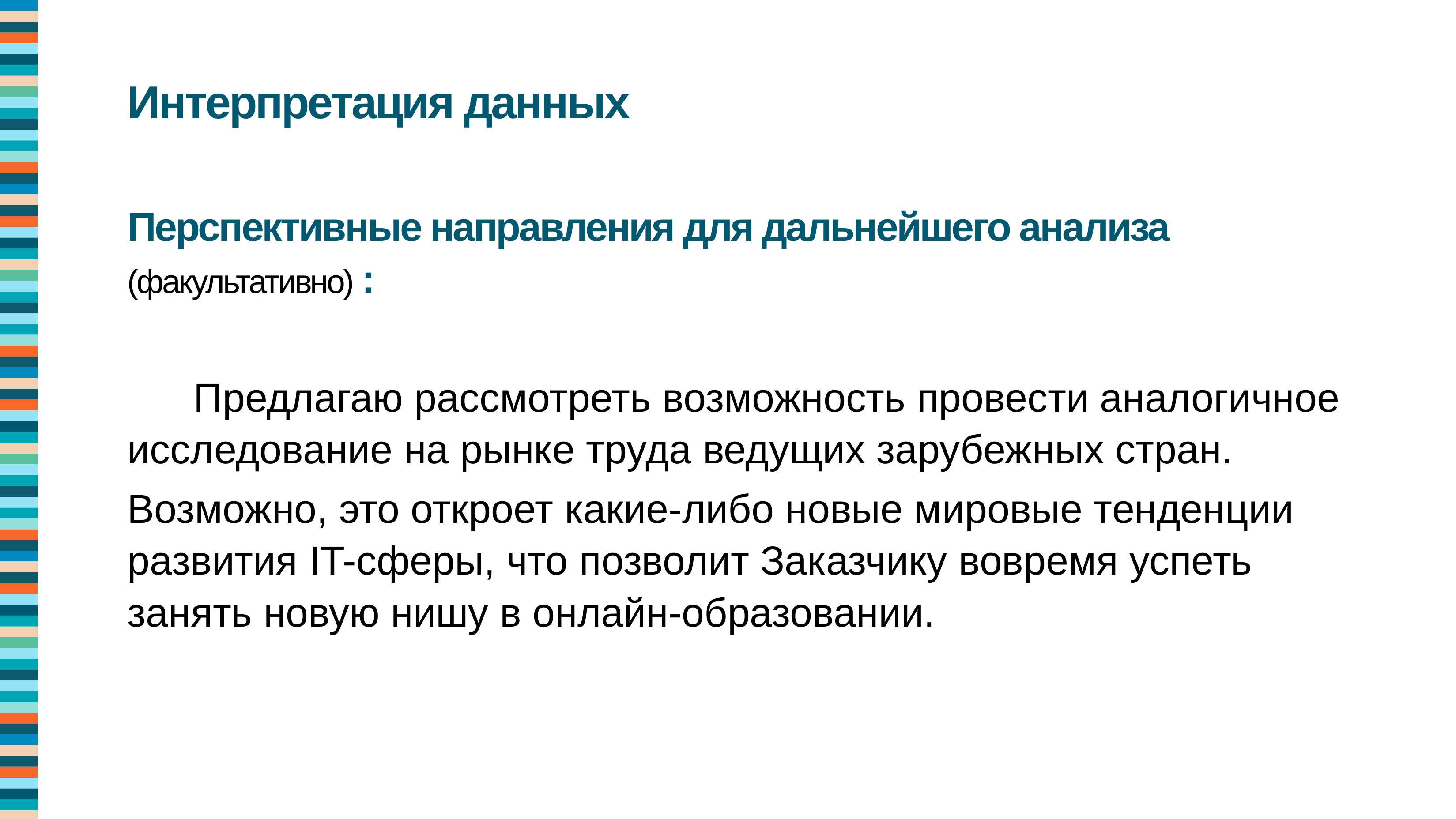

Интерпретация данных
Перспективные направления для дальнейшего анализа (факультативно) :

	Предлагаю рассмотреть возможность провести аналогичное исследование на рынке труда ведущих зарубежных стран.
Возможно, это откроет какие-либо новые мировые тенденции развития IT-сферы, что позволит Заказчику вовремя успеть занять новую нишу в онлайн-образовании.